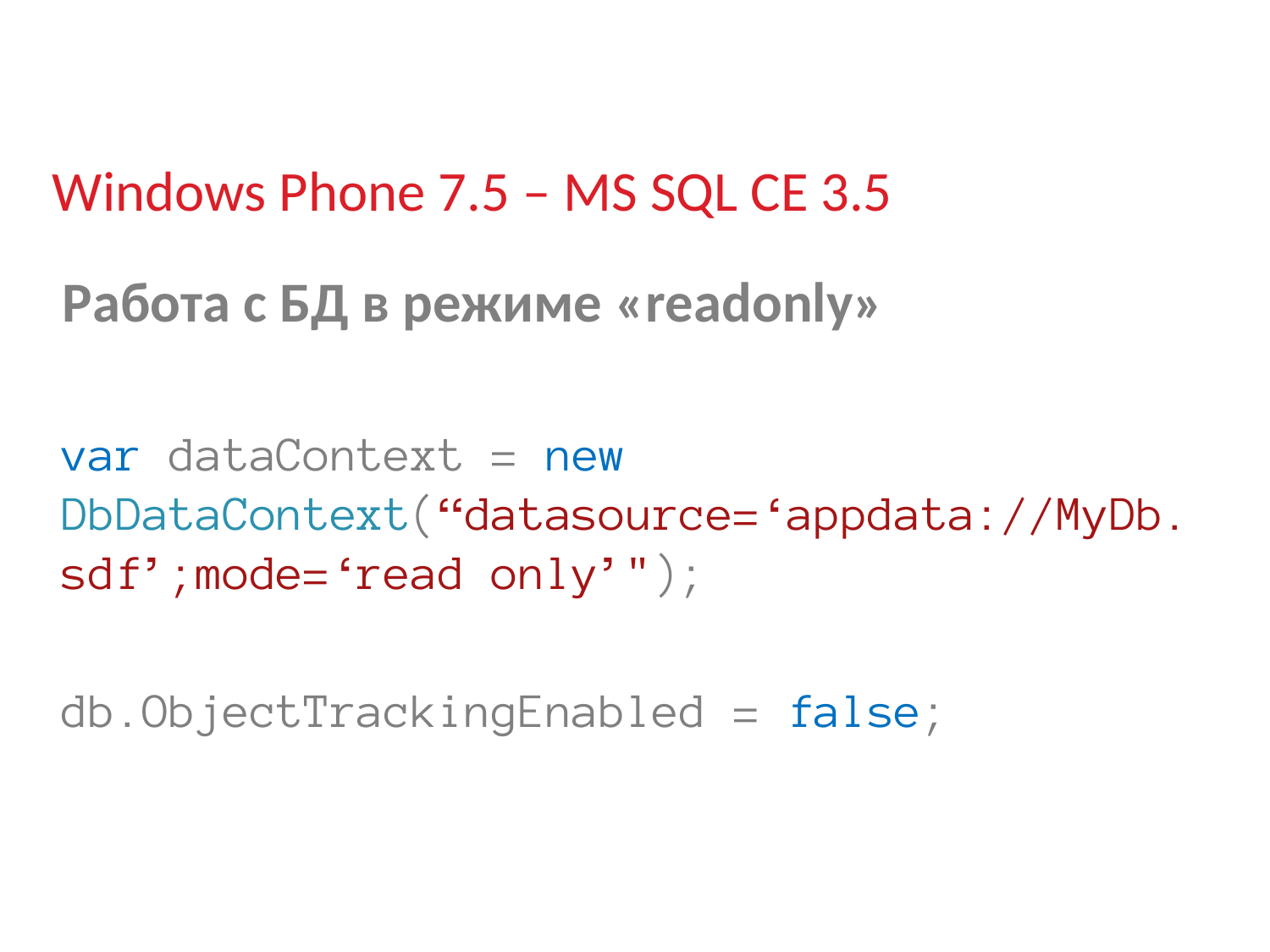

# Windows Phone 7.5 – MS SQL CE 3.5
Работа с БД в режиме «readonly»

var dataContext = new DbDataContext(“datasource=‘appdata://MyDb.sdf’;mode=‘read only’");

db.ObjectTrackingEnabled = false;